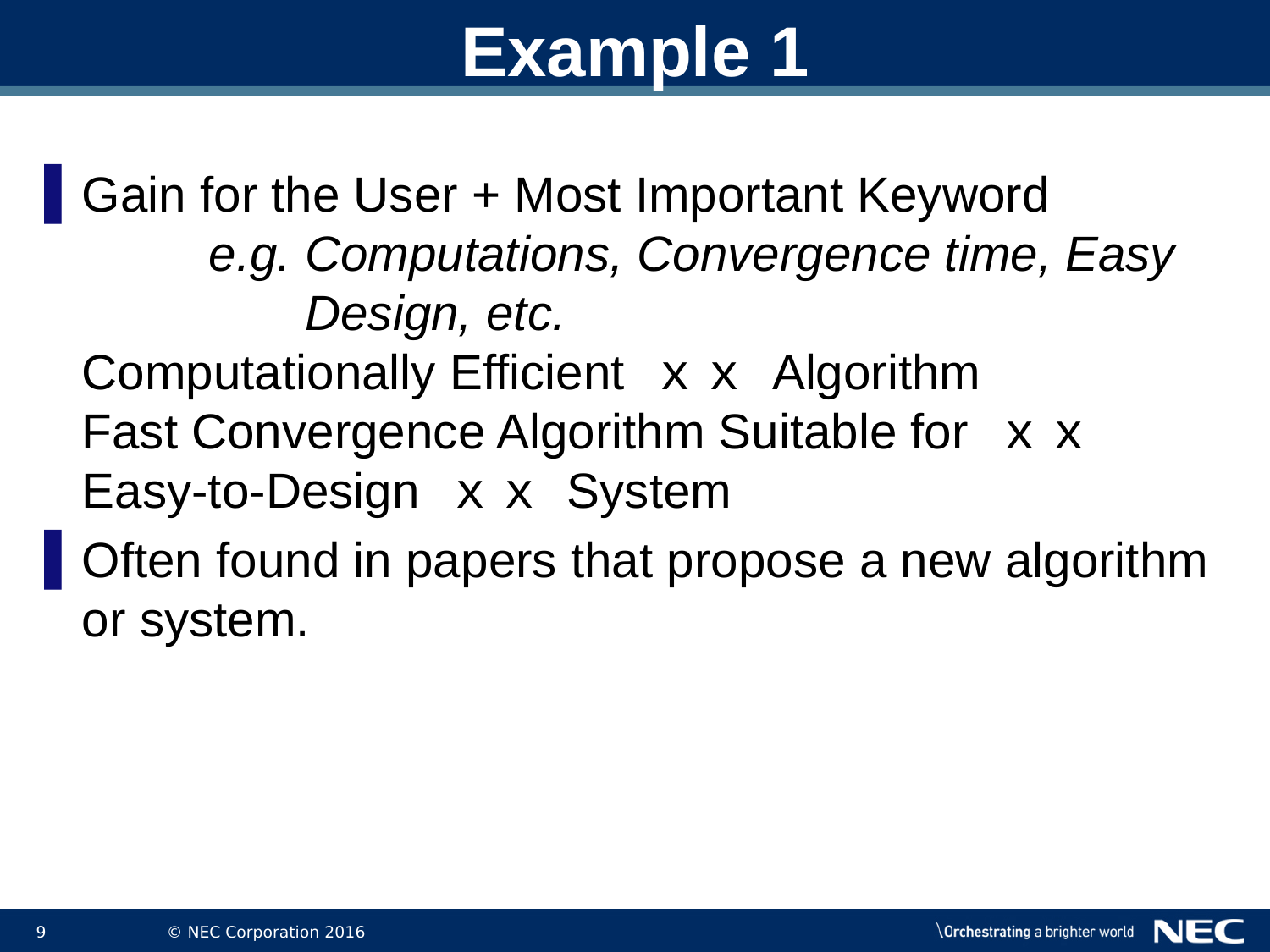

# Example 1
Gain for the User + Most Important Keyword
	e.g. Computations, Convergence time, Easy 		       Design, etc.
Computationally Efficient ｘｘ Algorithm
Fast Convergence Algorithm Suitable for ｘｘ
Easy-to-Design ｘｘ System
Often found in papers that propose a new algorithm or system.